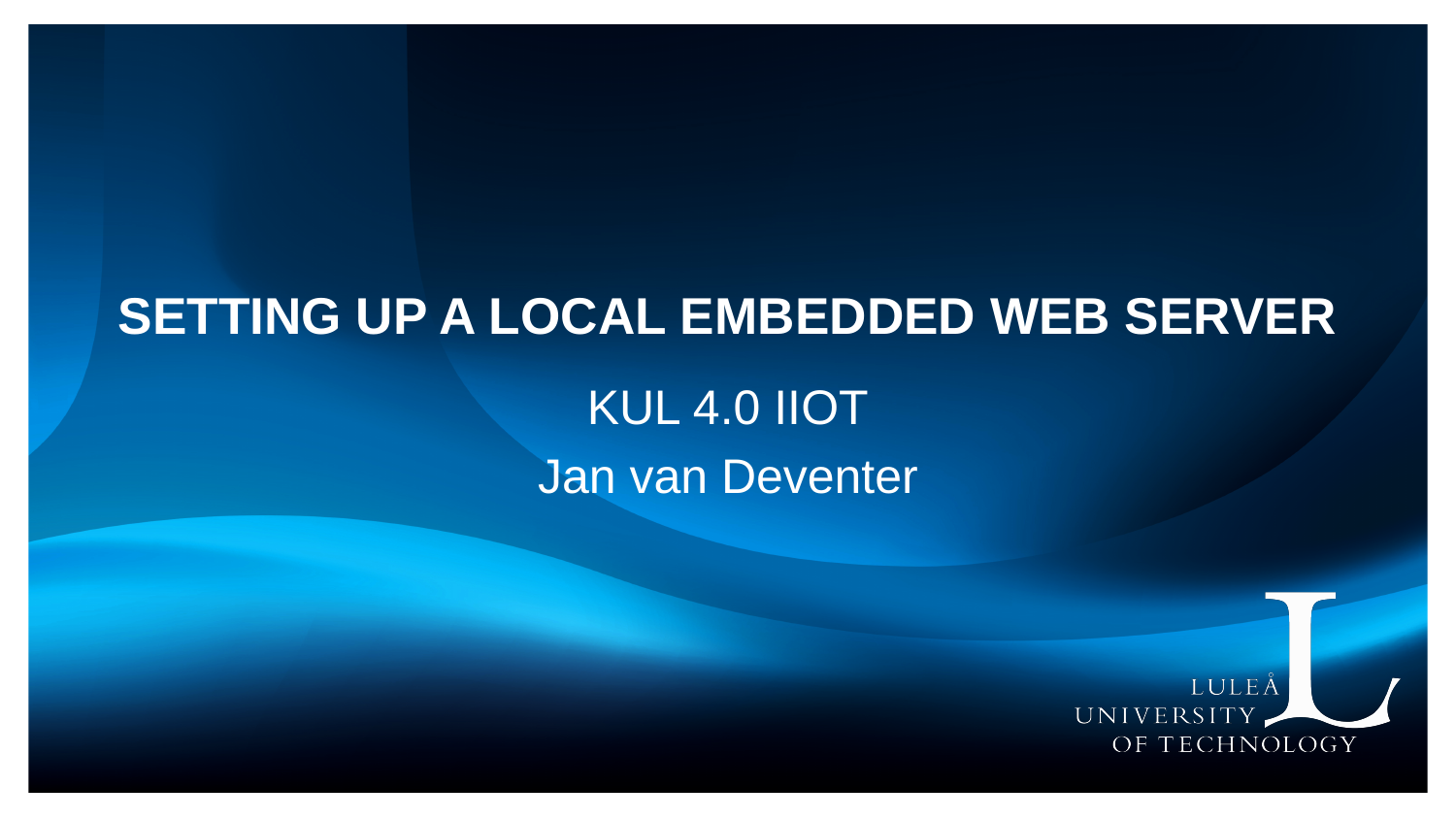

# Setting up a local Embedded Web Server
KUL 4.0 IIOT
Jan van Deventer